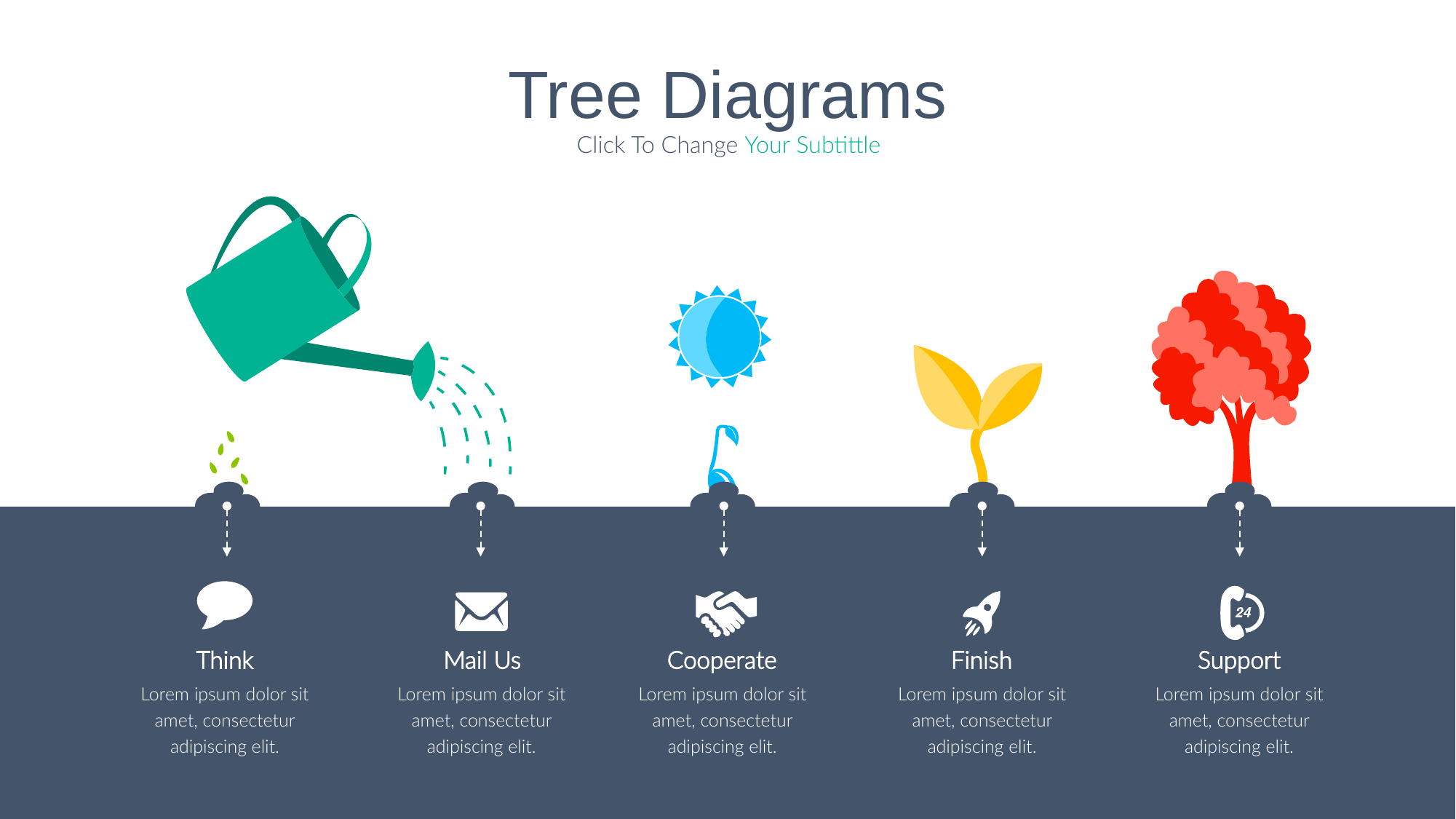

Tree Diagrams
Click To Change Your Subtittle

Think
Mail Us
Cooperate
Finish
Support
Lorem ipsum dolor sit amet, consectetur adipiscing elit.
Lorem ipsum dolor sit amet, consectetur adipiscing elit.
Lorem ipsum dolor sit amet, consectetur adipiscing elit.
Lorem ipsum dolor sit amet, consectetur adipiscing elit.
Lorem ipsum dolor sit amet, consectetur adipiscing elit.